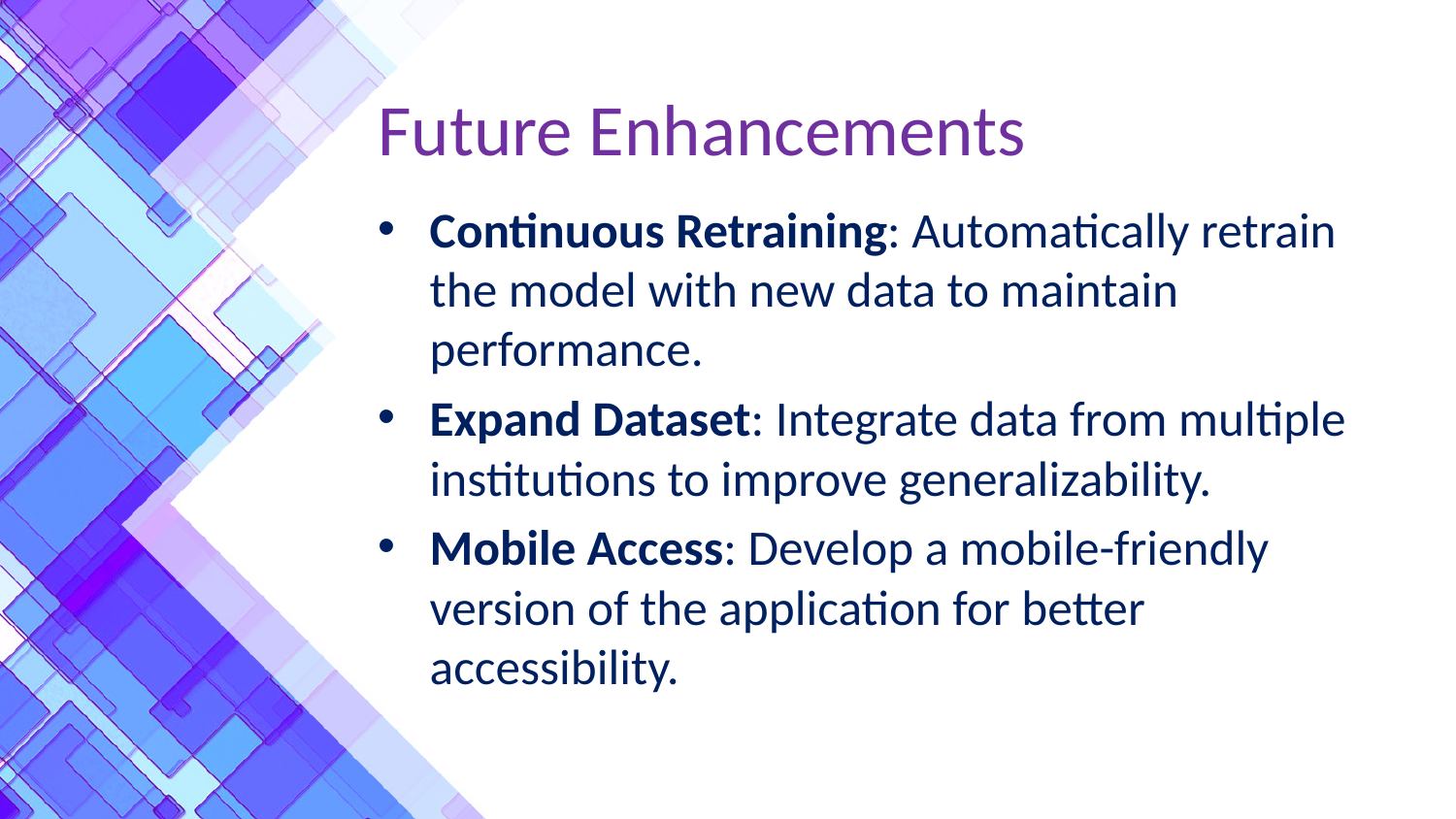

# Future Enhancements
Continuous Retraining: Automatically retrain the model with new data to maintain performance.
Expand Dataset: Integrate data from multiple institutions to improve generalizability.
Mobile Access: Develop a mobile-friendly version of the application for better accessibility.